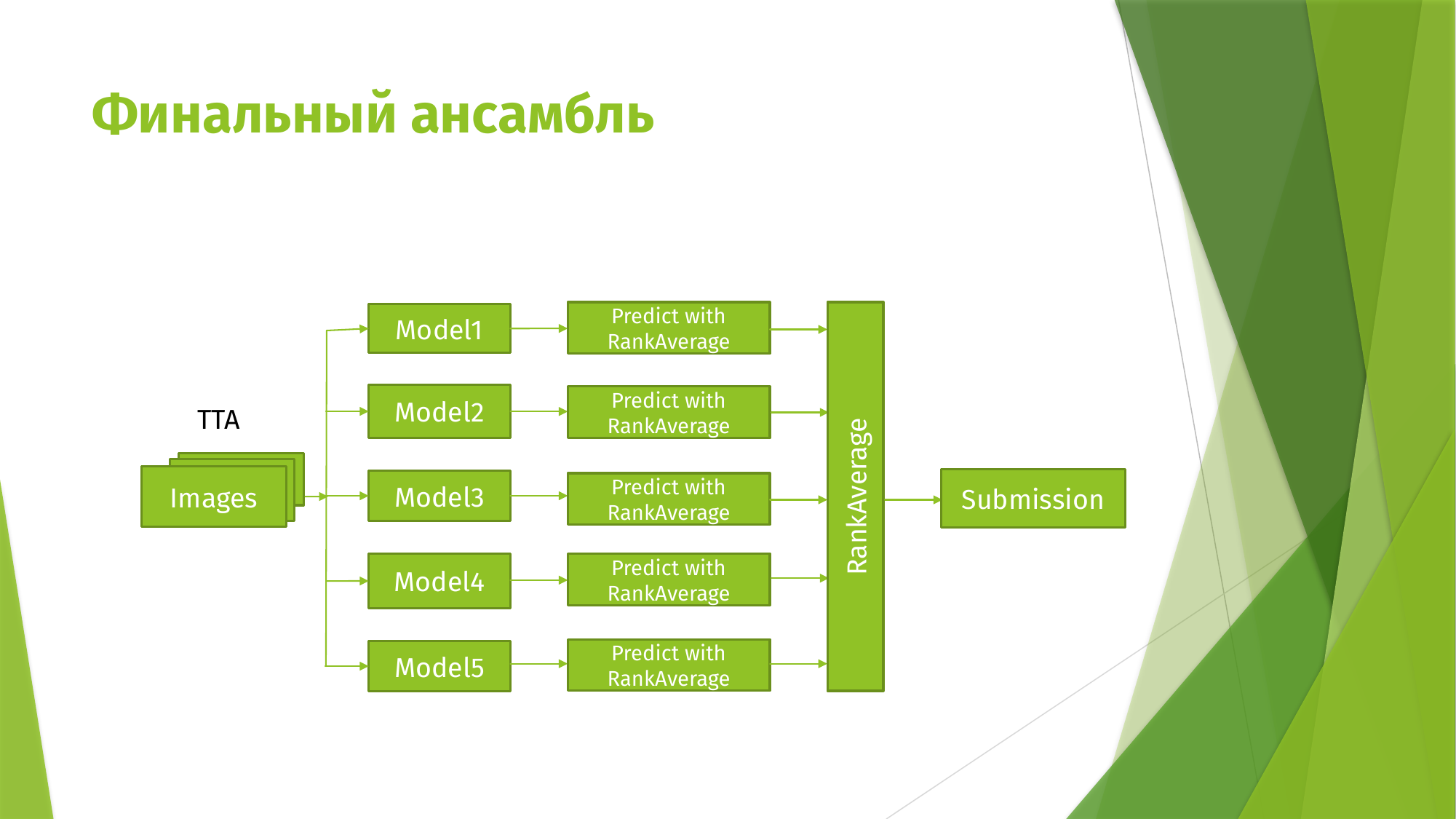

# Финальный ансамбль
Predict with RankAverage
RankAverage
Model1
Model2
Predict with RankAverage
TTA

Images
Submission
Model3
Predict with RankAverage
Predict with RankAverage
Model4
Predict with RankAverage
Model5